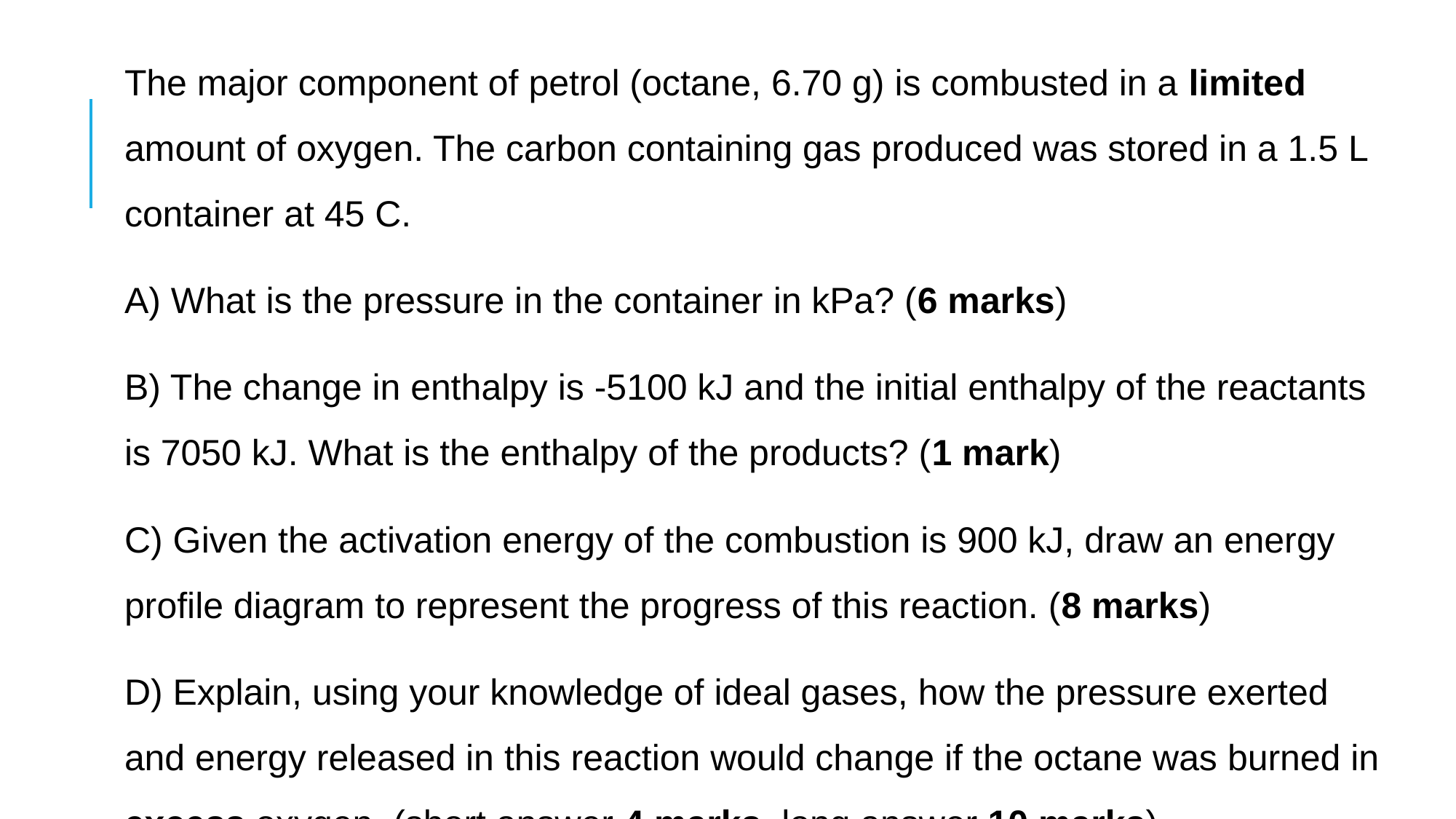

The major component of petrol (octane, 6.70 g) is combusted in a limited amount of oxygen. The carbon containing gas produced was stored in a 1.5 L container at 45 C.
A) What is the pressure in the container in kPa? (6 marks)
B) The change in enthalpy is -5100 kJ and the initial enthalpy of the reactants is 7050 kJ. What is the enthalpy of the products? (1 mark)
C) Given the activation energy of the combustion is 900 kJ, draw an energy profile diagram to represent the progress of this reaction. (8 marks)
D) Explain, using your knowledge of ideal gases, how the pressure exerted and energy released in this reaction would change if the octane was burned in excess oxygen. (short answer 4 marks, long answer 10 marks)